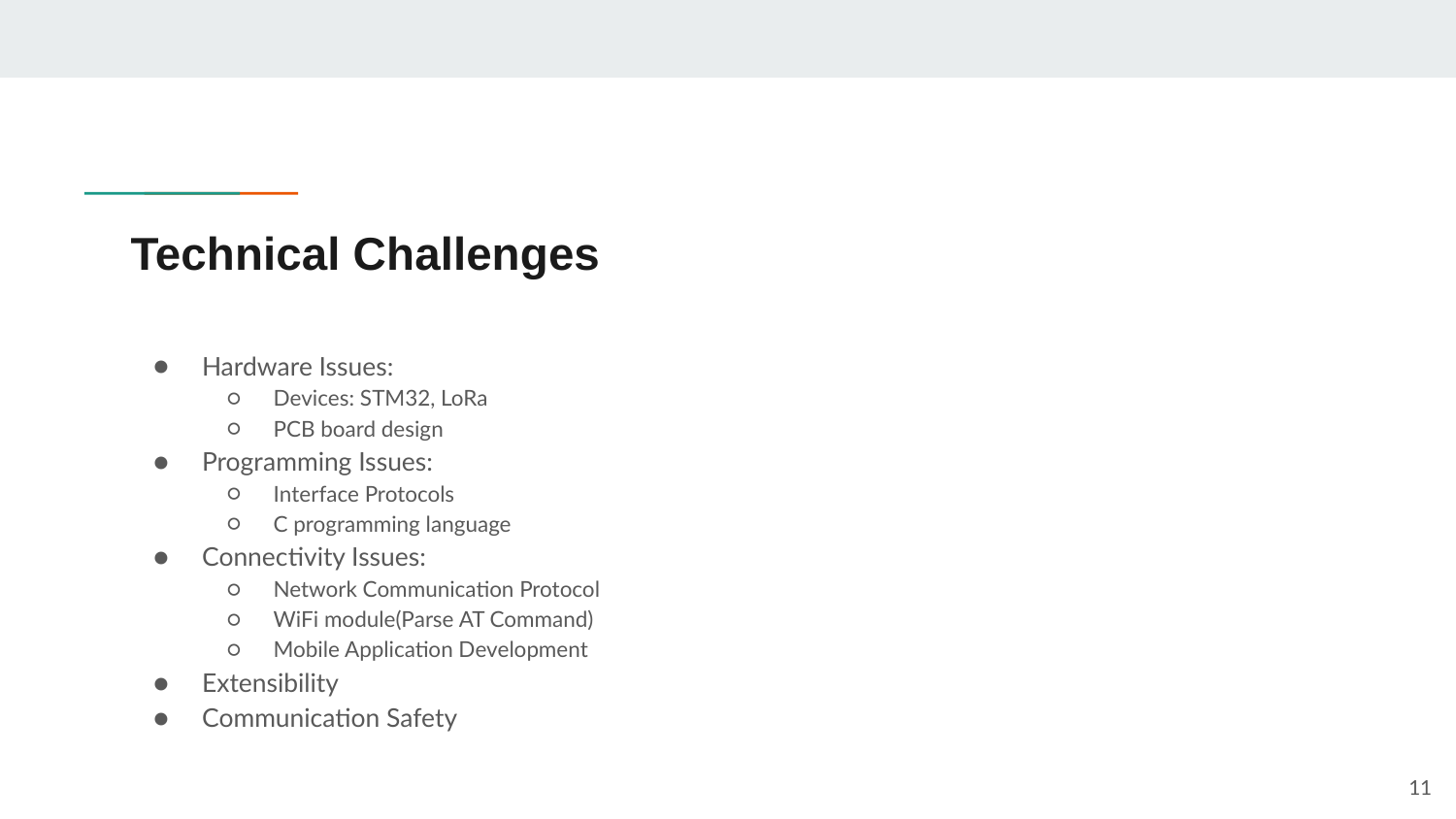

# Technical Challenges
Hardware Issues:
Devices: STM32, LoRa
PCB board design
Programming Issues:
Interface Protocols
C programming language
Connectivity Issues:
Network Communication Protocol
WiFi module(Parse AT Command)
Mobile Application Development
Extensibility
Communication Safety
11